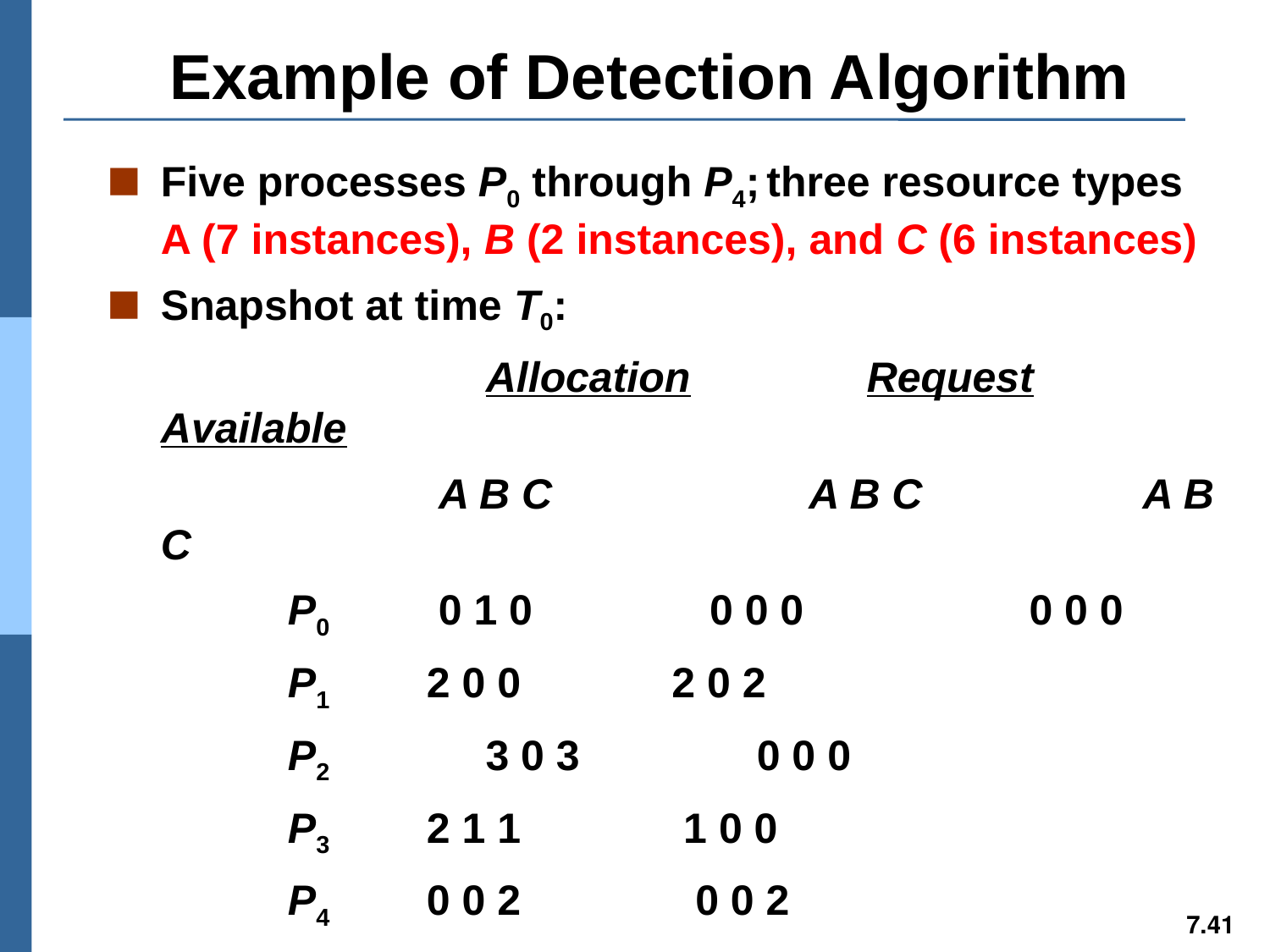

# Example of Detection Algorithm
Five processes P0 through P4; three resource types
A (7 instances), B (2 instances), and C (6 instances)
Snapshot at time T0:
			      Allocation	      Request	     Available
			  A B C 	            A B C 	        A B C
		P0     	  0 1 0               0 0 0 	         0 0 0
		P1	 2 0 0 	           2 0 2
		P2	      3 0 3               0 0 0
		P3	 2 1 1 	            1 0 0
		P4	 0 0 2 	             0 0 2
Sequence <P0, P2, P3, P1, P4> will result in Finish[i] = true for all i